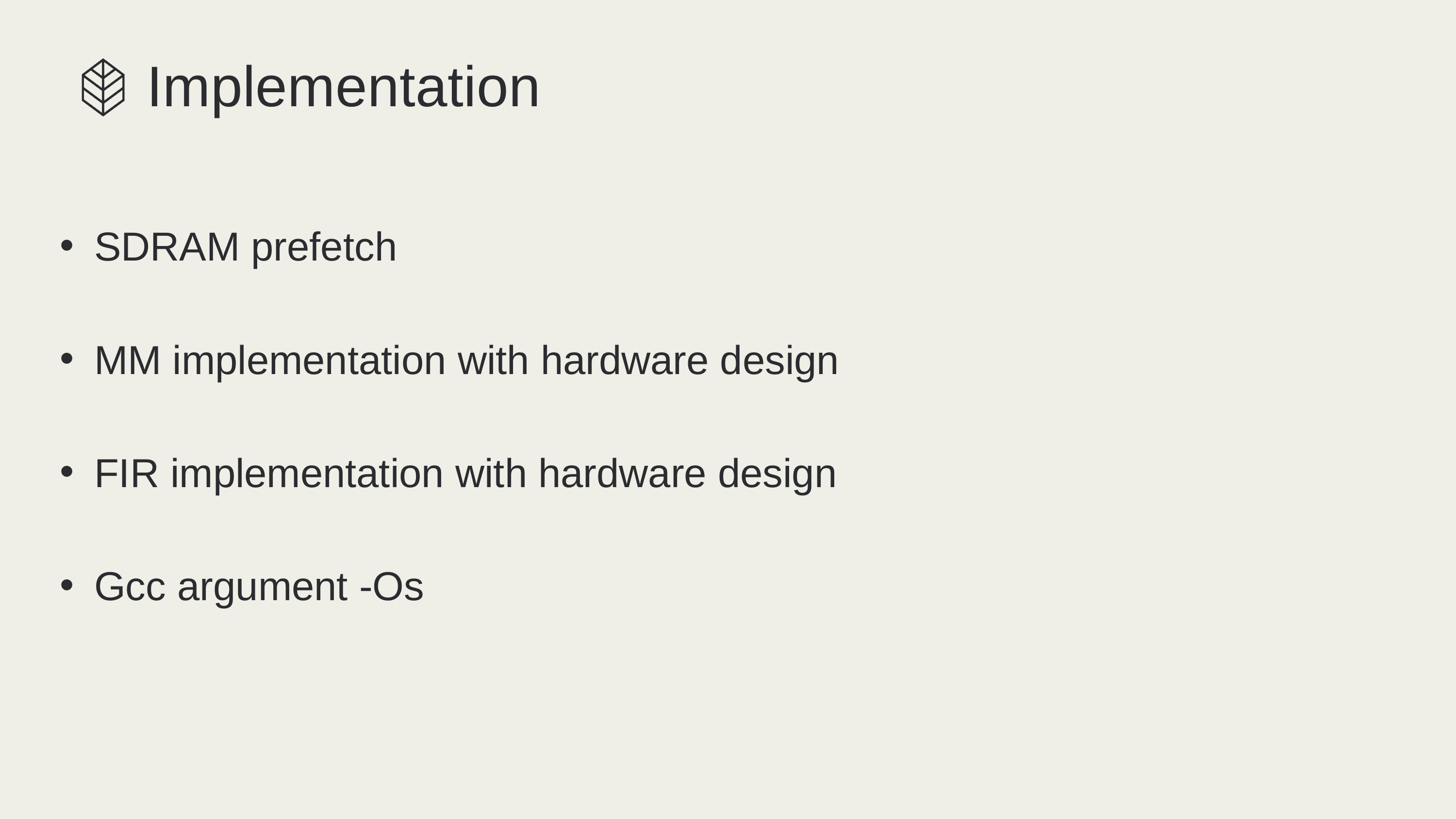

Implementation

SDRAM prefetch

MM implementation with hardware design

FIR implementation with hardware design

Gcc argument -Os